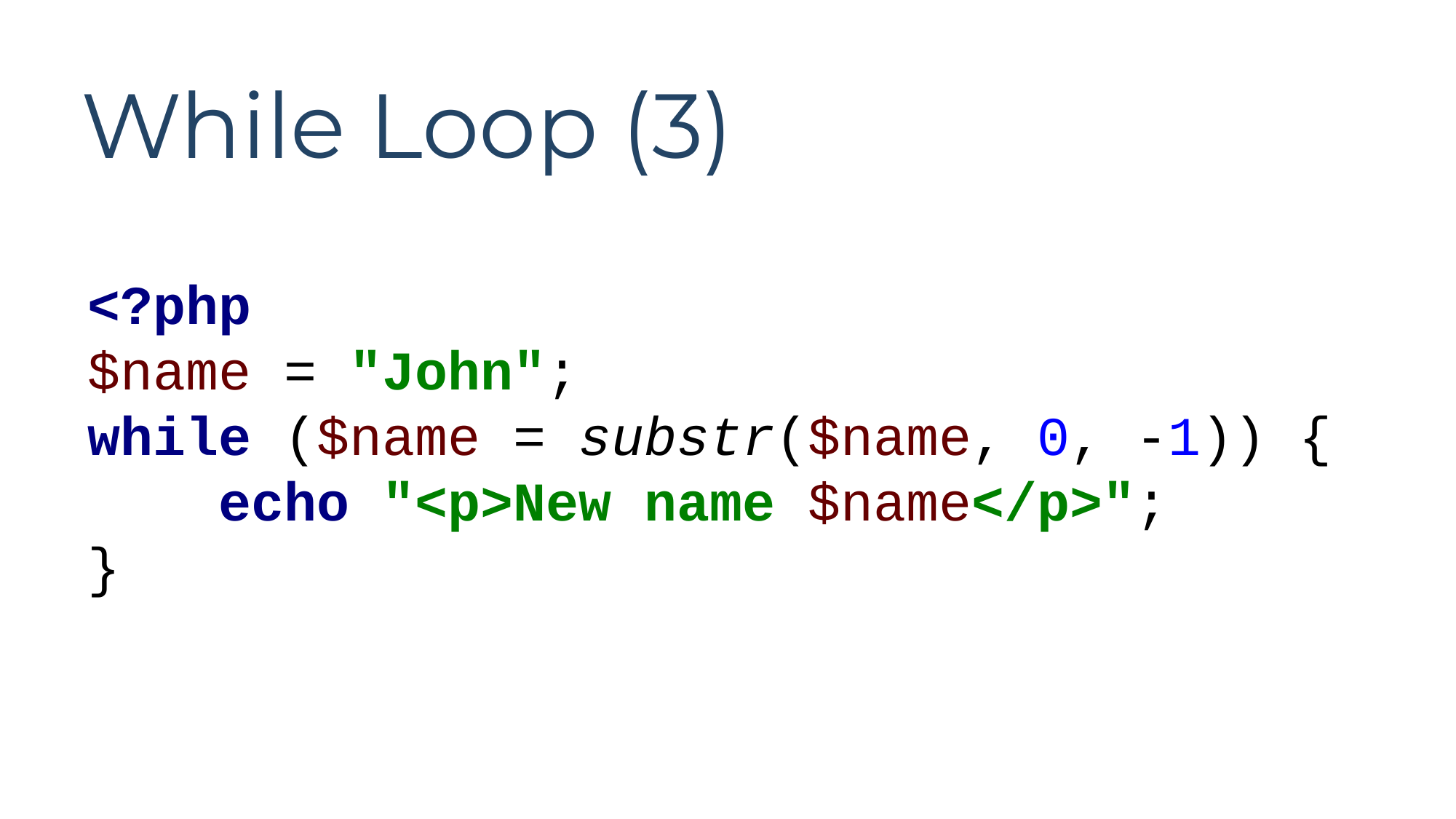

# While Loop (3)
<?php
$name = "John";
while ($name = substr($name, 0, -1)) {
    echo "<p>New name $name</p>";
}